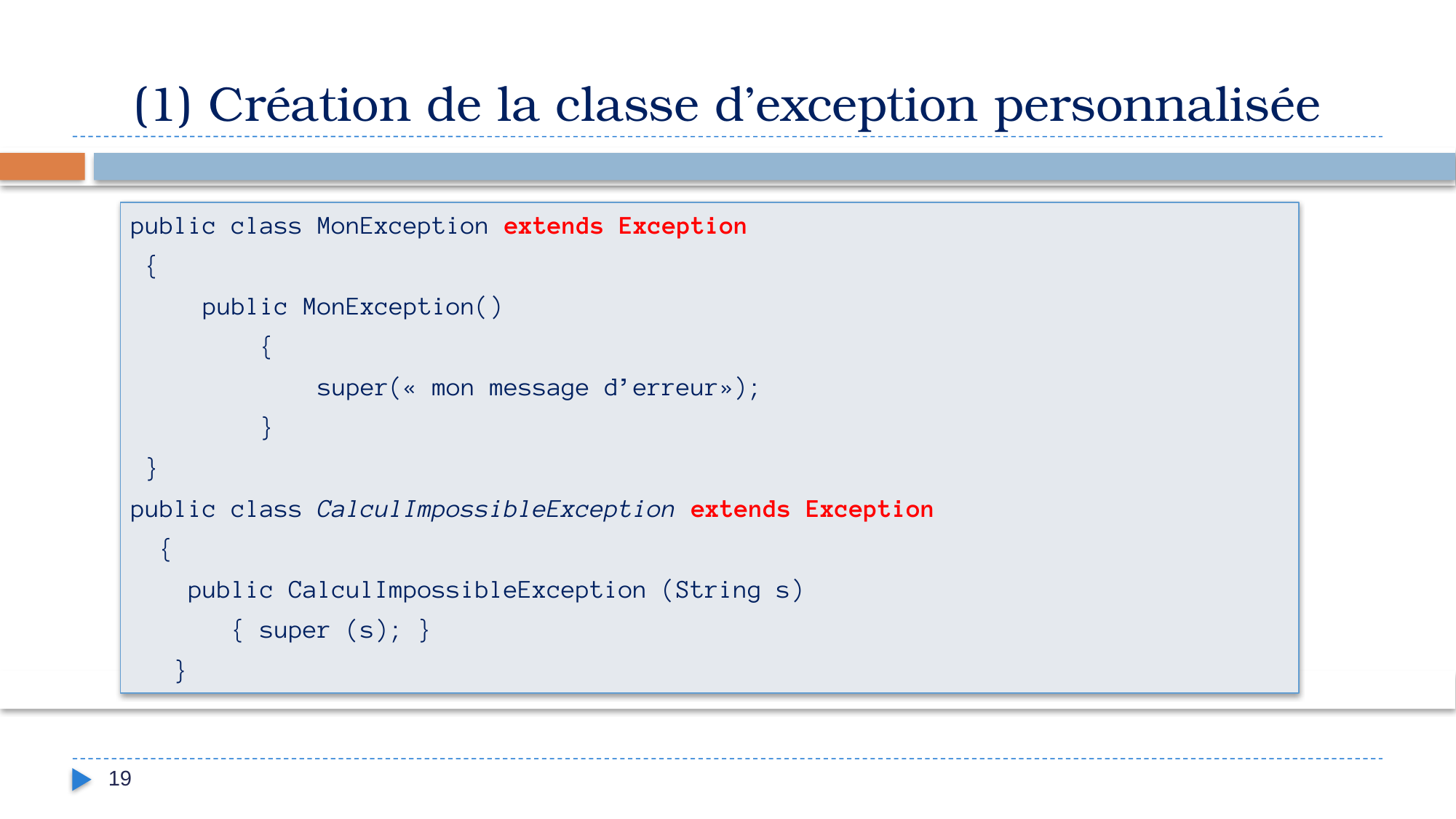

# (1) Création de la classe d’exception personnalisée
public class MonException extends Exception
 {
     public MonException()
         {
             super(« mon message d’erreur»);
         }
 }
public class CalculImpossibleException extends Exception
  {
    public CalculImpossibleException (String s)
       { super (s); }
   }
19